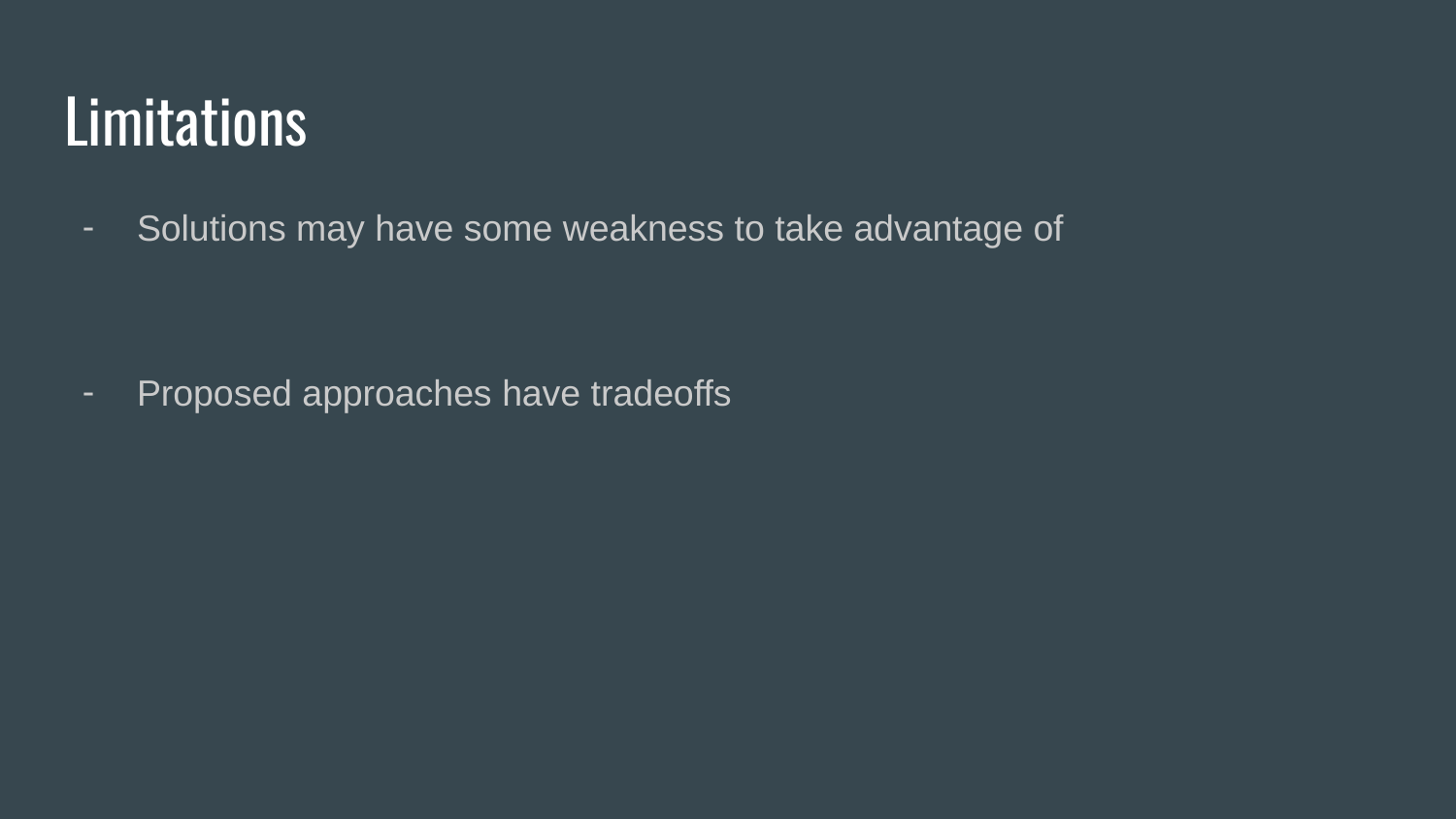

# Limitations
Solutions may have some weakness to take advantage of

Proposed approaches have tradeoffs